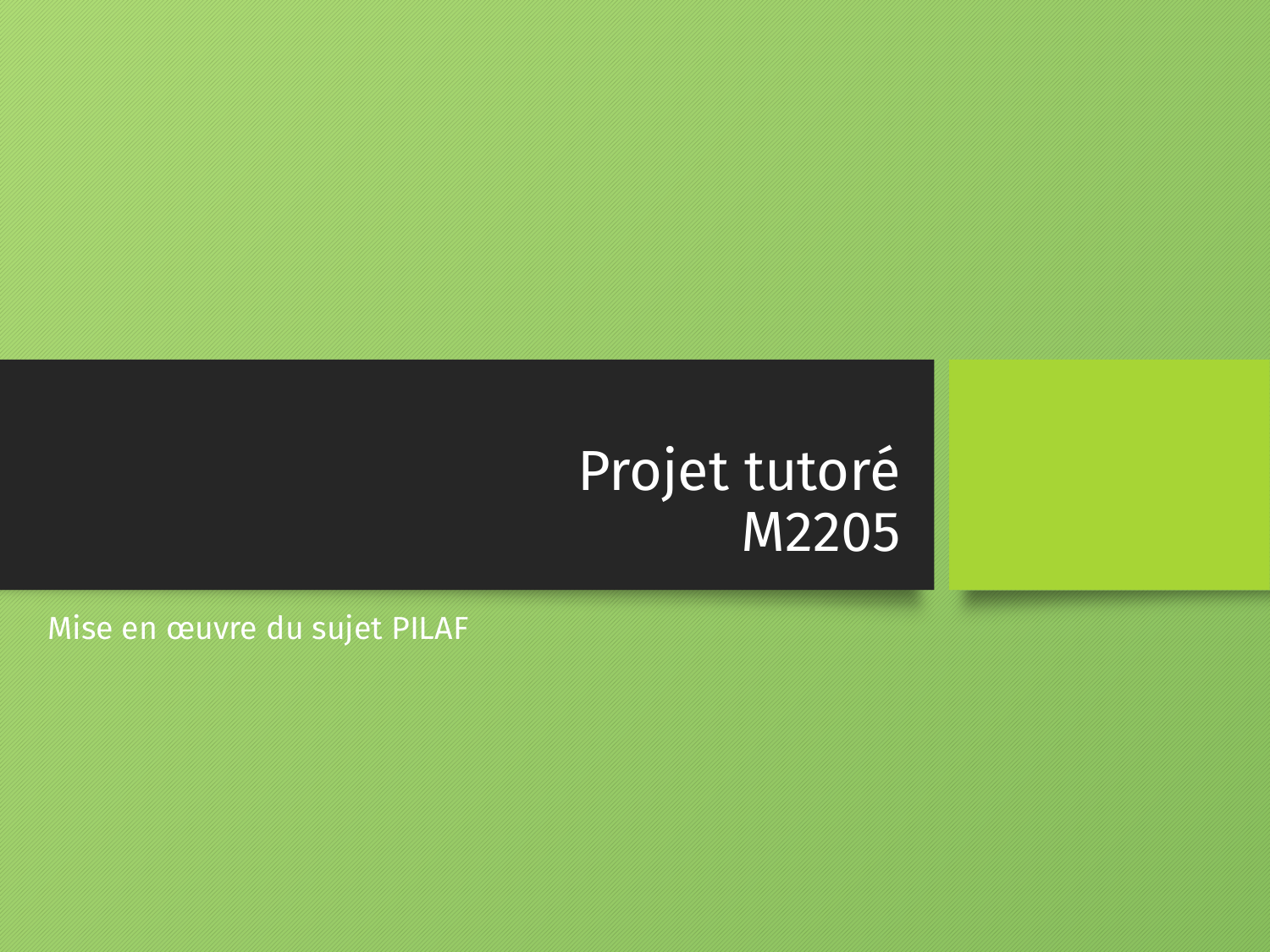

# Projet tutoré M2205
Mise en œuvre du sujet PILAF